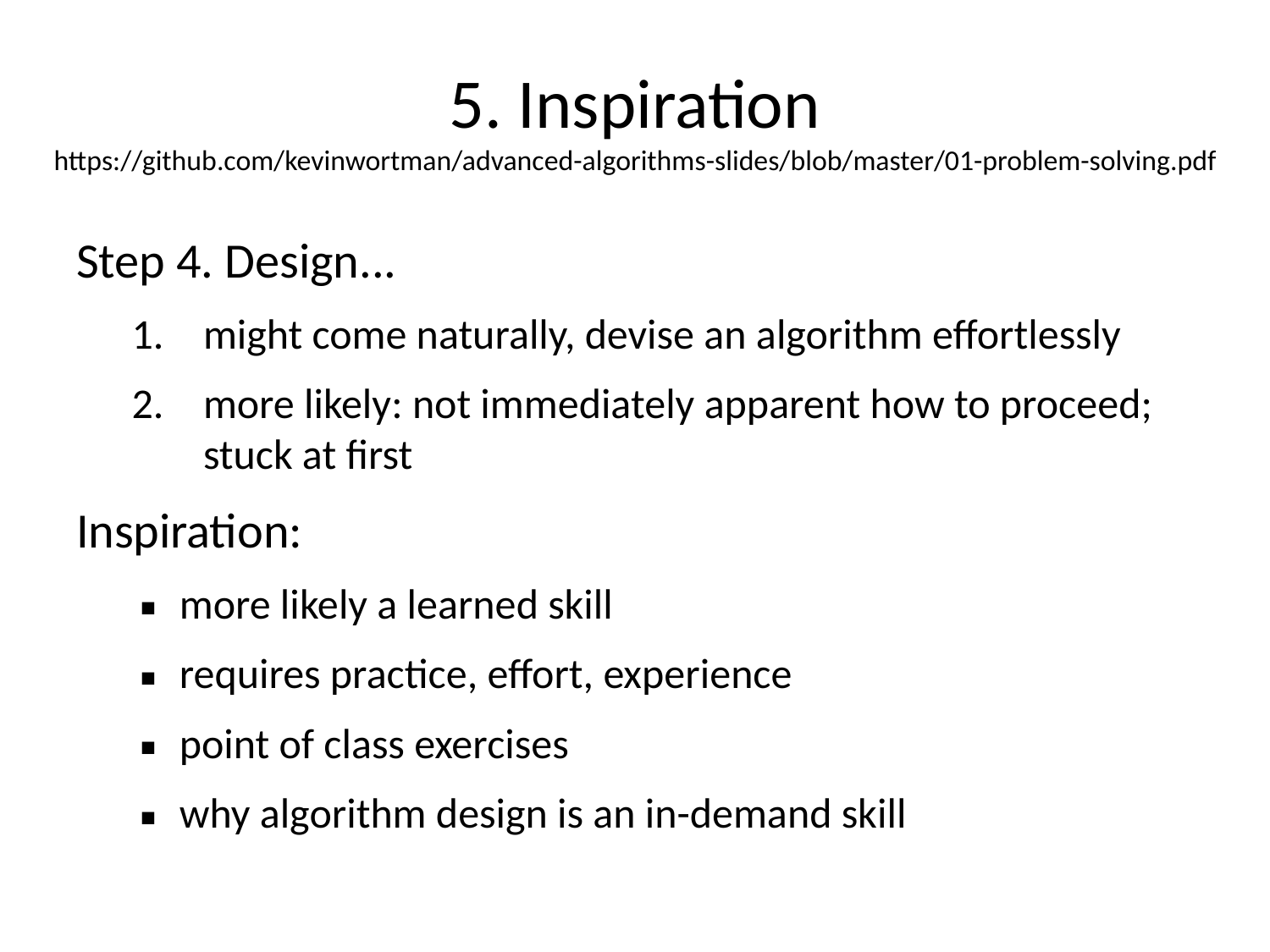

# 5. Inspiration https://github.com/kevinwortman/advanced-algorithms-slides/blob/master/01-problem-solving.pdf
Step 4. Design...
might come naturally, devise an algorithm effortlessly
more likely: not immediately apparent how to proceed; stuck at first
Inspiration:
more likely a learned skill
requires practice, effort, experience
point of class exercises
why algorithm design is an in-demand skill